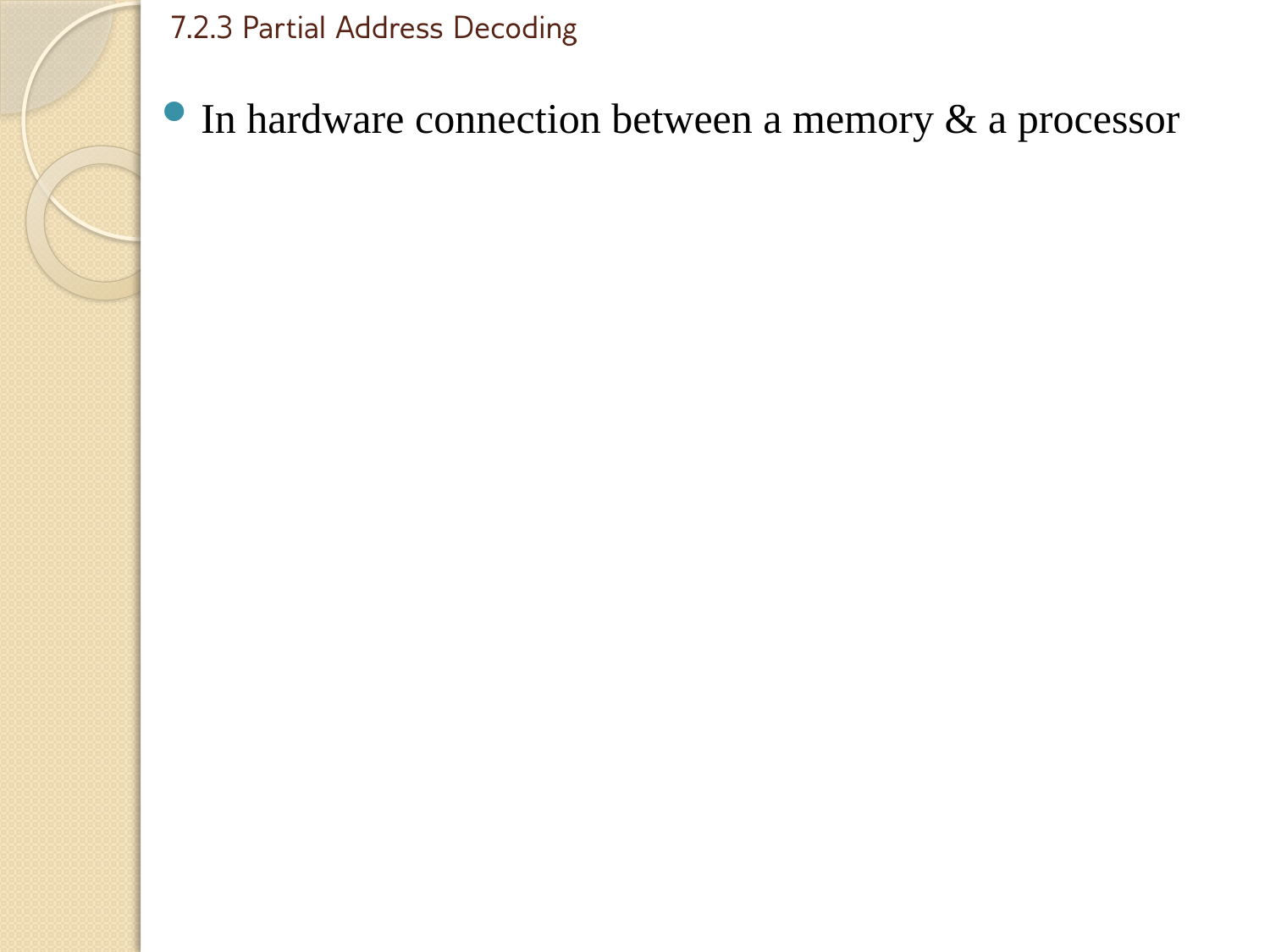

# 7.2.3 Partial Address Decoding
In hardware connection between a memory & a processor